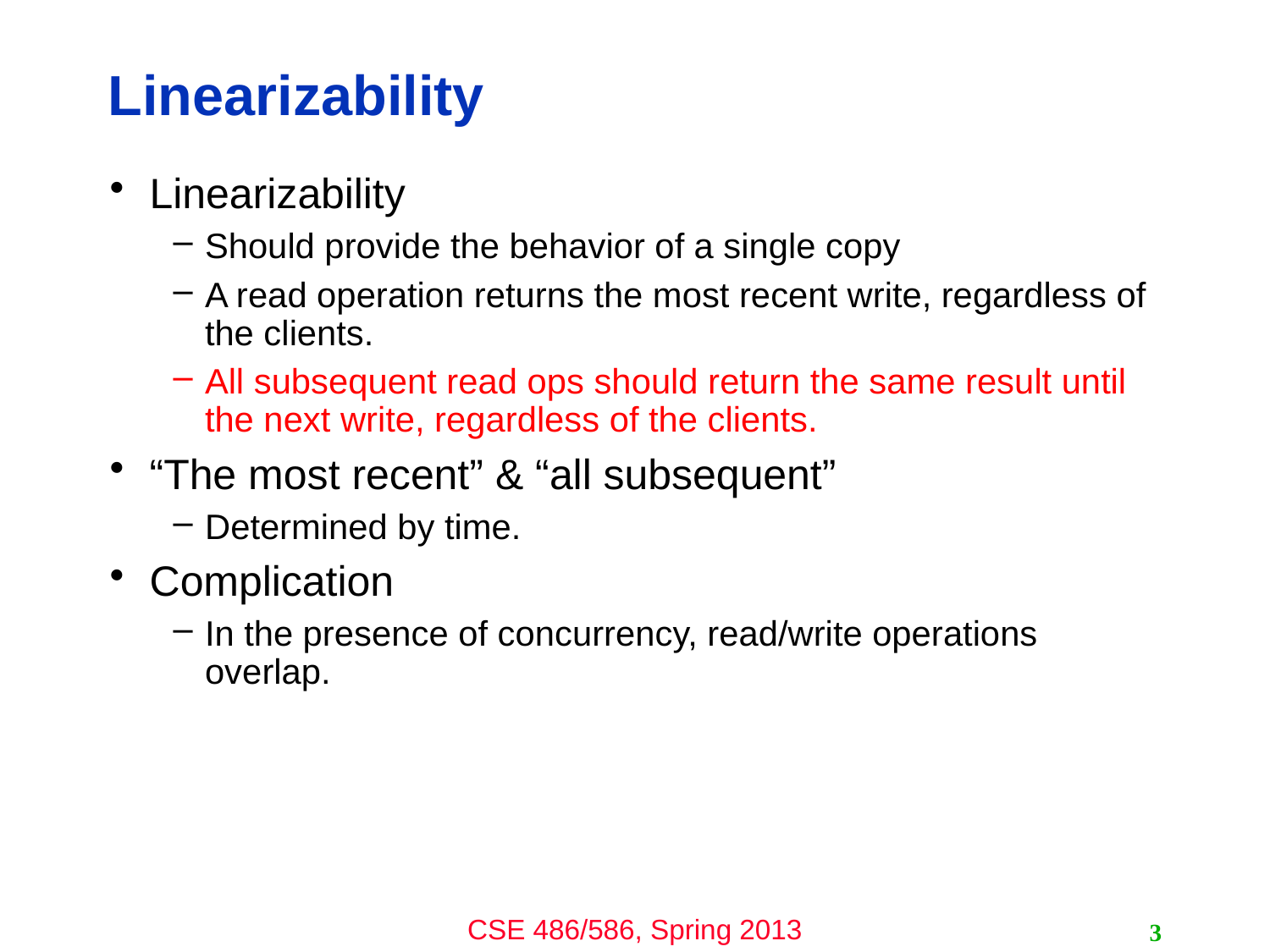

# Linearizability
Linearizability
Should provide the behavior of a single copy
A read operation returns the most recent write, regardless of the clients.
All subsequent read ops should return the same result until the next write, regardless of the clients.
“The most recent” & “all subsequent”
Determined by time.
Complication
In the presence of concurrency, read/write operations overlap.
3